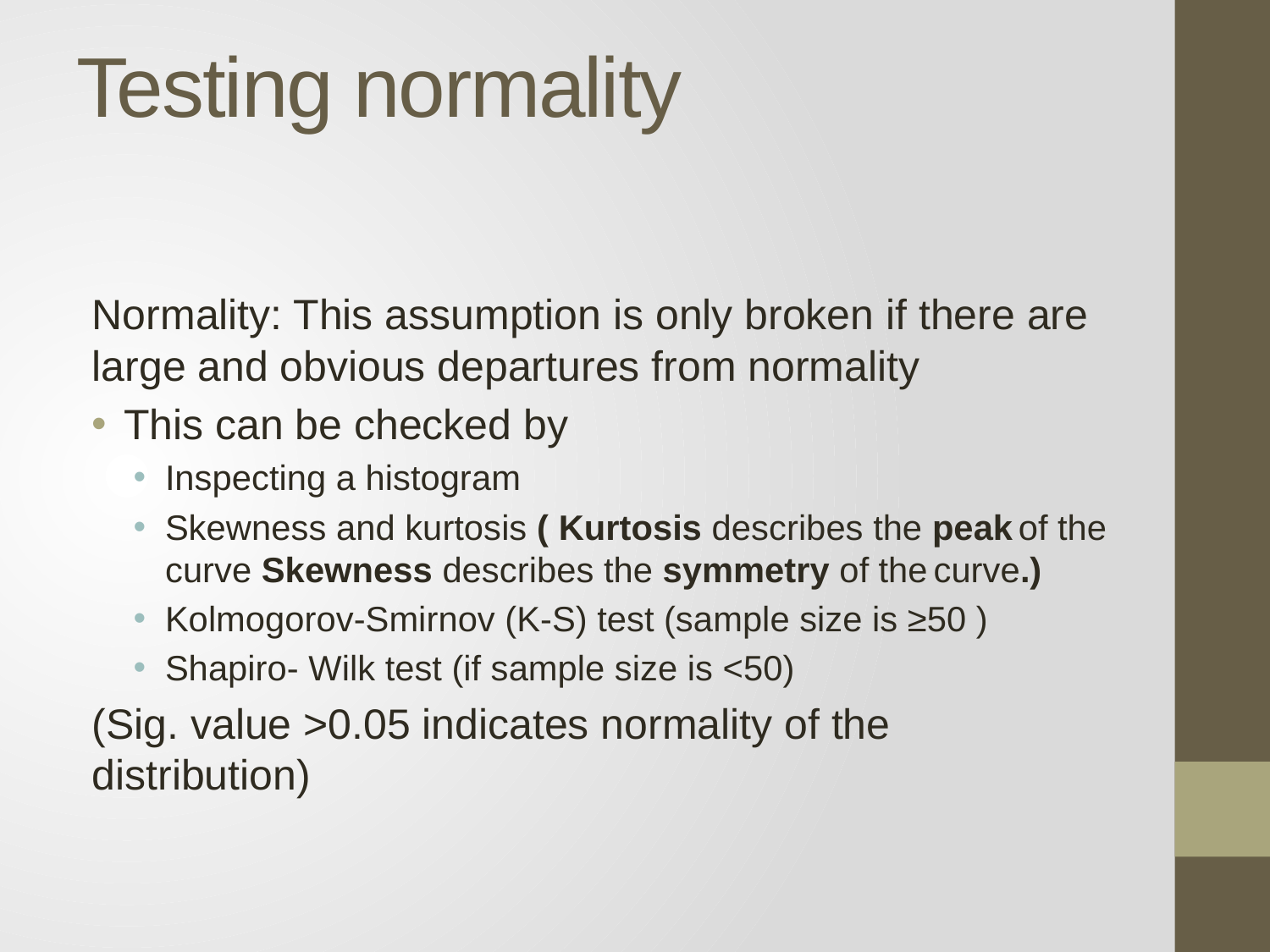

# Testing normality

Normality: This assumption is only broken if there are large and obvious departures from normality
This can be checked by
Inspecting a histogram
Skewness and kurtosis ( Kurtosis describes the peak of the curve Skewness describes the symmetry of the curve.)
Kolmogorov-Smirnov (K-S) test (sample size is ≥50 )
Shapiro- Wilk test (if sample size is <50)
(Sig. value >0.05 indicates normality of the distribution)